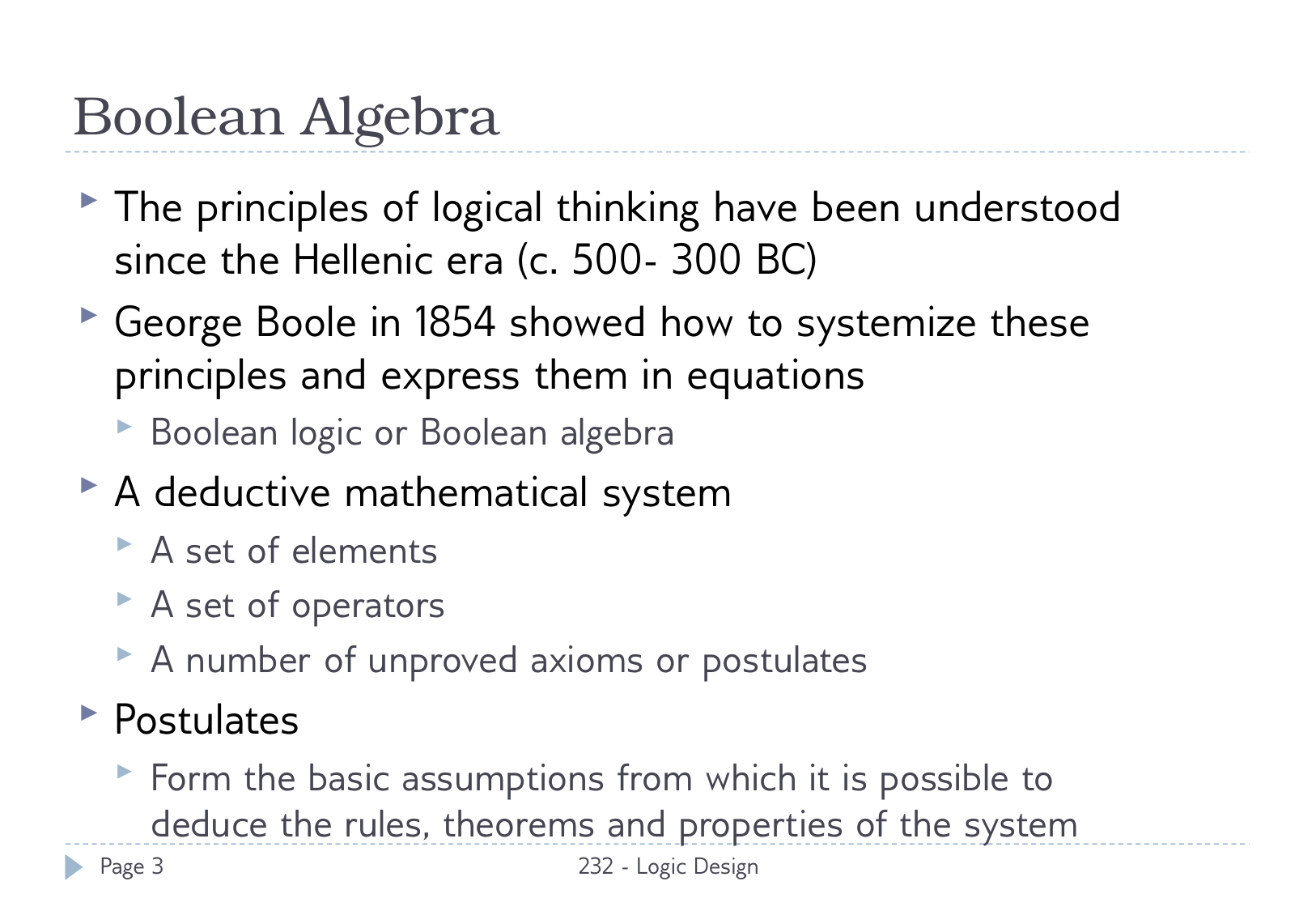

Boolean Algebra
The principles of logical thinking have been understood since the Hellenic era (c. 500- 300 BC)
George Boole in 1854 showed how to systemize these principles and express them in equations
Boolean logic or Boolean algebra
A deductive mathematical system
A set of elements
A set of operators
A number of unproved axioms or postulates
Postulates
Form the basic assumptions from which it is possible to deduce the rules, theorems and properties of the system
Page 3
232 - Logic Design